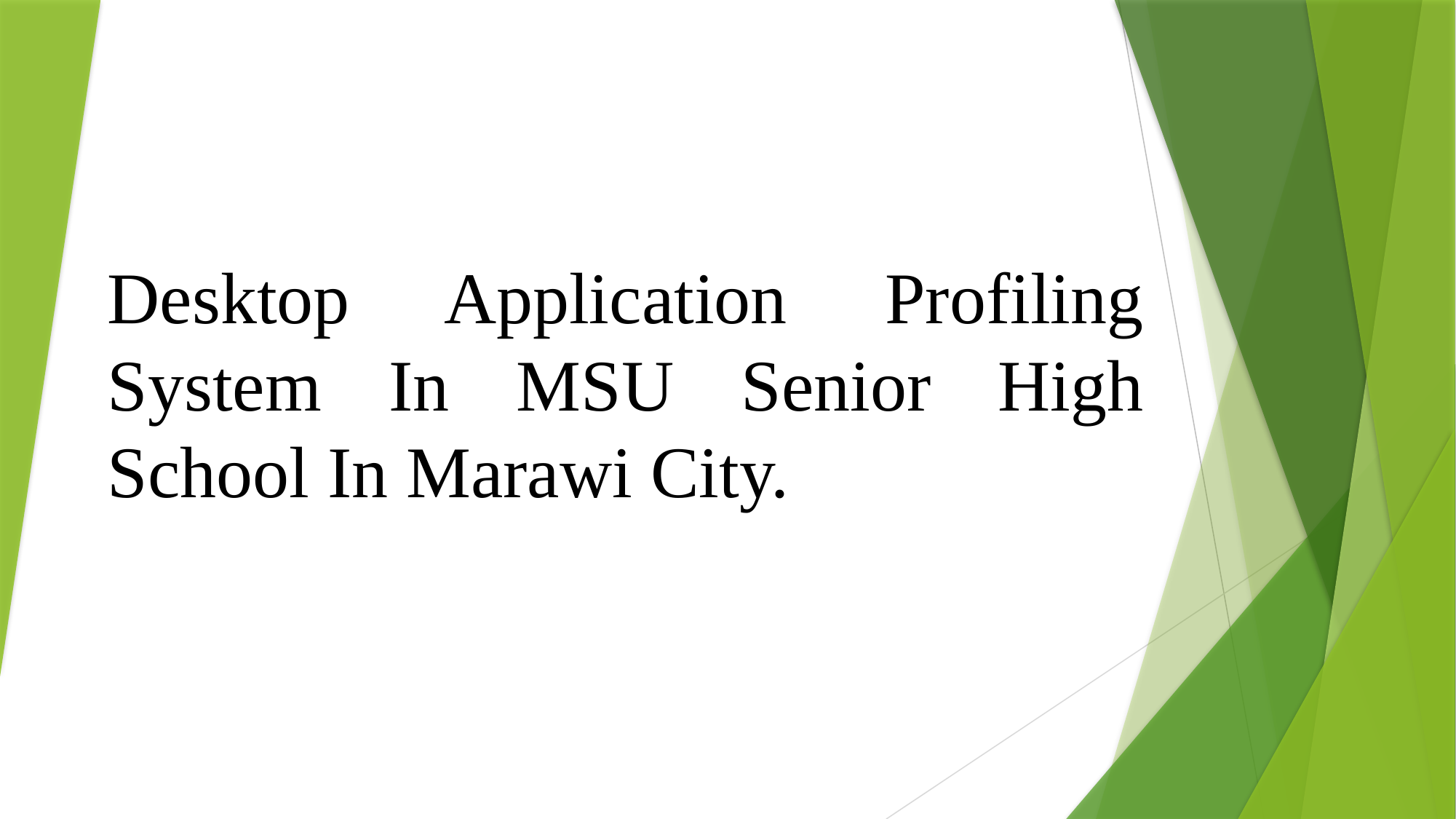

Desktop Application Profiling System In MSU Senior High School In Marawi City.